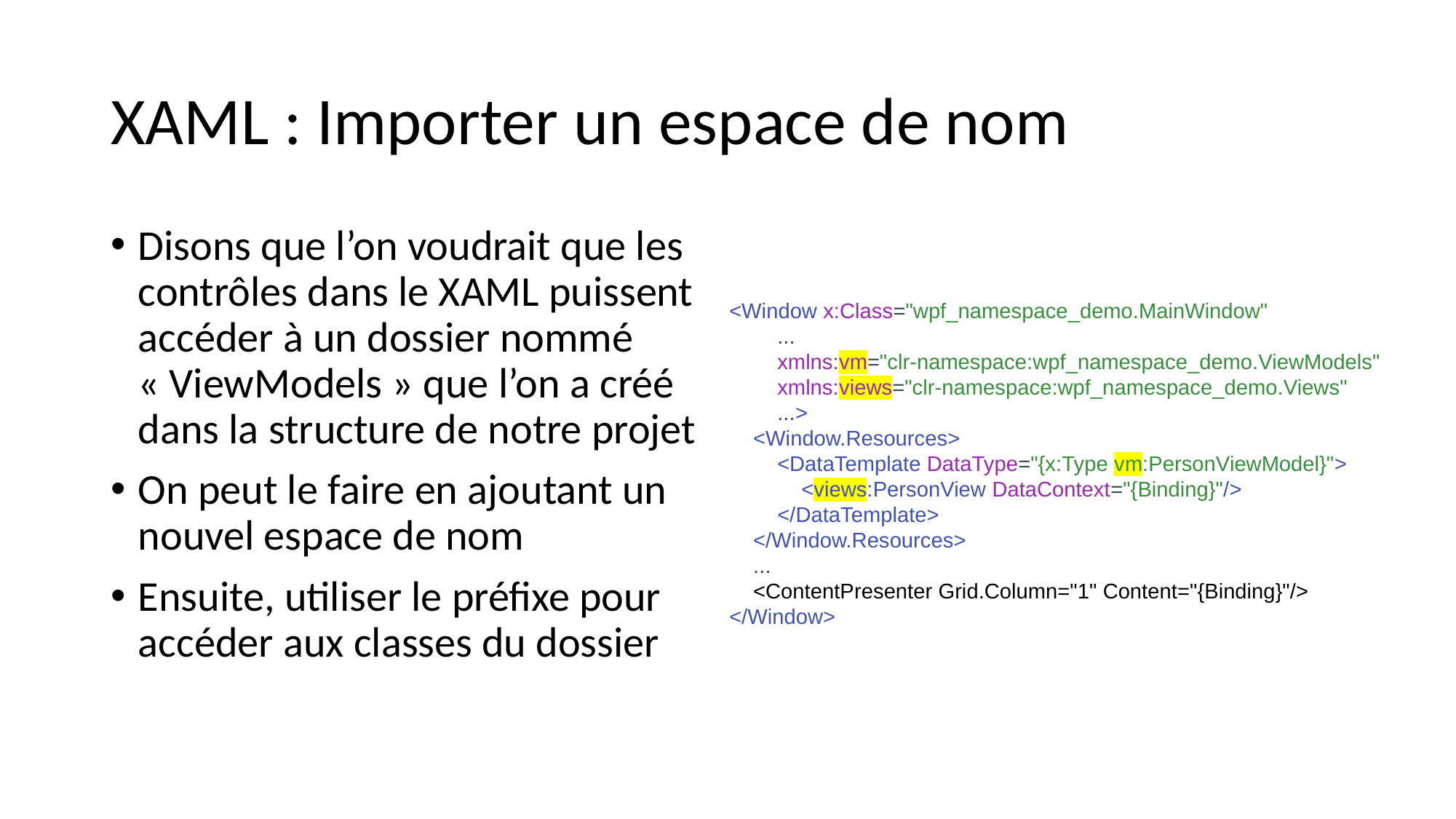

# XAML : Importer un espace de nom
Disons que l’on voudrait que les contrôles dans le XAML puissent accéder à un dossier nommé « ViewModels » que l’on a créé dans la structure de notre projet
On peut le faire en ajoutant un nouvel espace de nom
Ensuite, utiliser le préfixe pour accéder aux classes du dossier
<Window x:Class="wpf_namespace_demo.MainWindow"
        ...
        xmlns:vm="clr-namespace:wpf_namespace_demo.ViewModels"
        xmlns:views="clr-namespace:wpf_namespace_demo.Views"
        ...>
    <Window.Resources>
        <DataTemplate DataType="{x:Type vm:PersonViewModel}">
            <views:PersonView DataContext="{Binding}"/>
        </DataTemplate>
    </Window.Resources>
    ...
    <ContentPresenter Grid.Column="1" Content="{Binding}"/>
</Window>